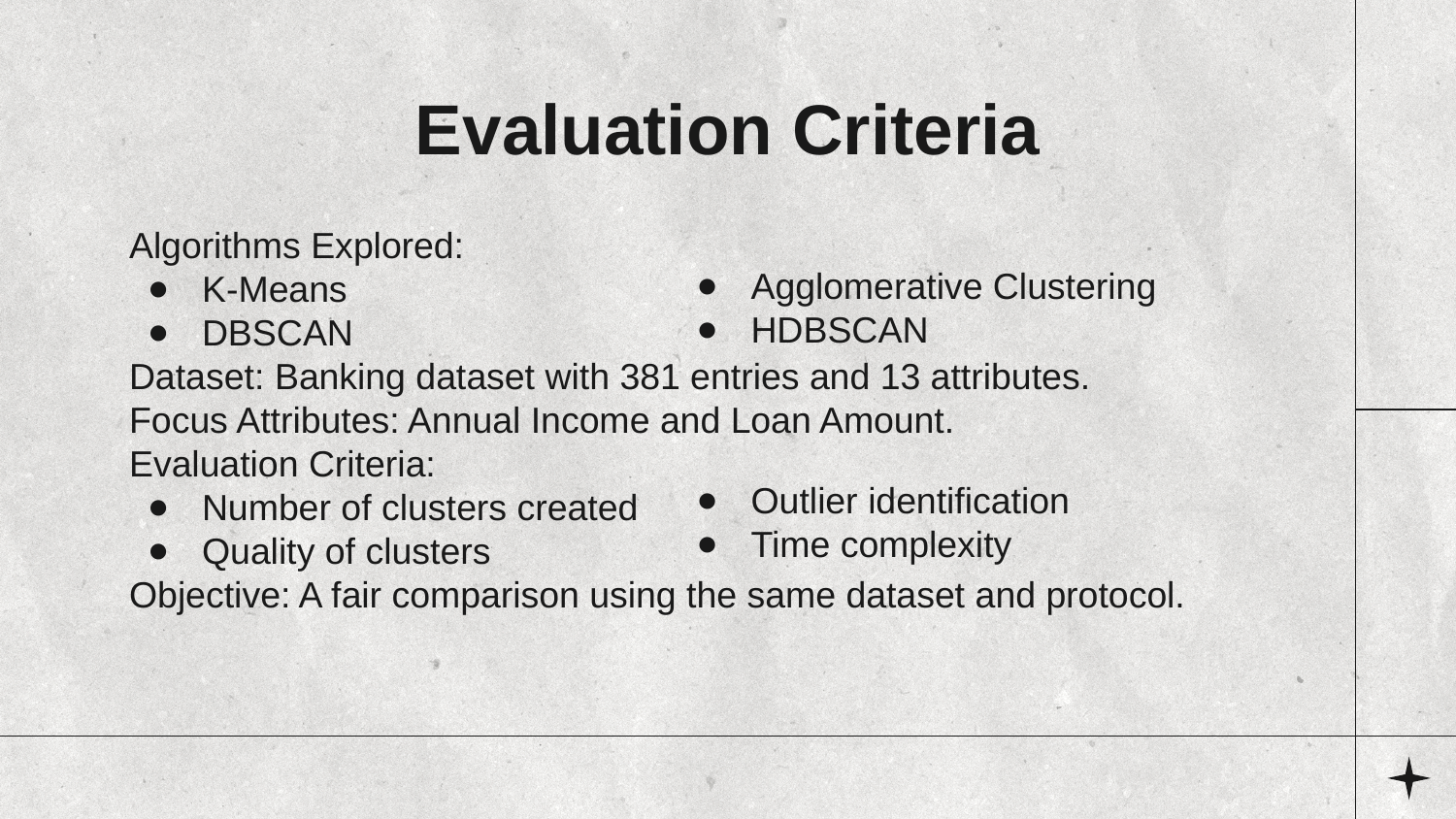

# Evaluation Criteria
Algorithms Explored:
K-Means
DBSCAN
Dataset: Banking dataset with 381 entries and 13 attributes.
Focus Attributes: Annual Income and Loan Amount.
Evaluation Criteria:
Number of clusters created
Quality of clusters
Objective: A fair comparison using the same dataset and protocol.
Agglomerative Clustering
HDBSCAN
Outlier identification
Time complexity